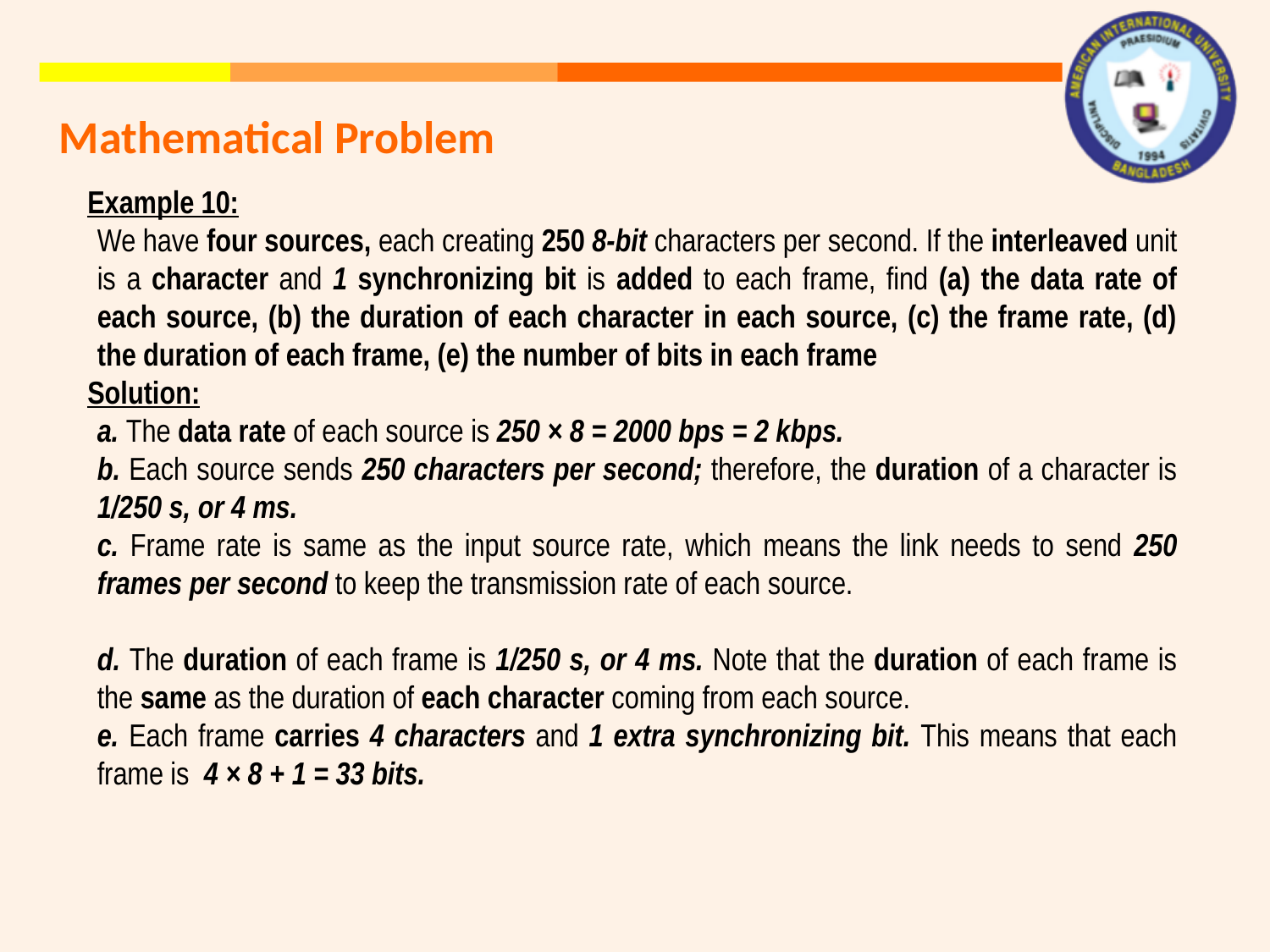

Mathematical Problem
Example 10:
We have four sources, each creating 250 8-bit characters per second. If the interleaved unit is a character and 1 synchronizing bit is added to each frame, find (a) the data rate of each source, (b) the duration of each character in each source, (c) the frame rate, (d) the duration of each frame, (e) the number of bits in each frame
Solution:
a. The data rate of each source is 250 × 8 = 2000 bps = 2 kbps.
b. Each source sends 250 characters per second; therefore, the duration of a character is 1/250 s, or 4 ms.
c. Frame rate is same as the input source rate, which means the link needs to send 250 frames per second to keep the transmission rate of each source.

d. The duration of each frame is 1/250 s, or 4 ms. Note that the duration of each frame is the same as the duration of each character coming from each source.
e. Each frame carries 4 characters and 1 extra synchronizing bit. This means that each frame is  4 × 8 + 1 = 33 bits.